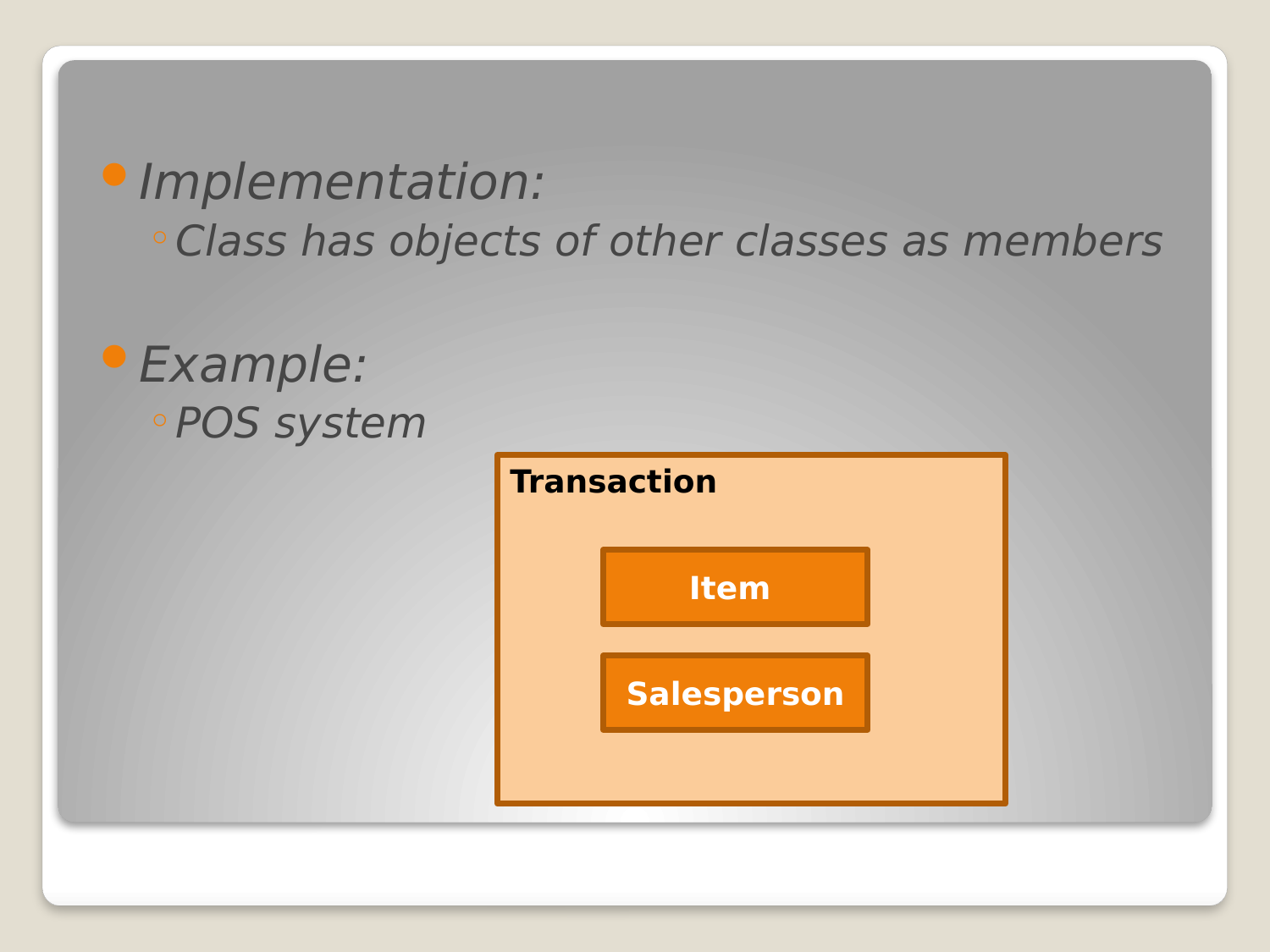

Implementation:
Class has objects of other classes as members

Example:
POS system

Transaction
Item
Salesperson